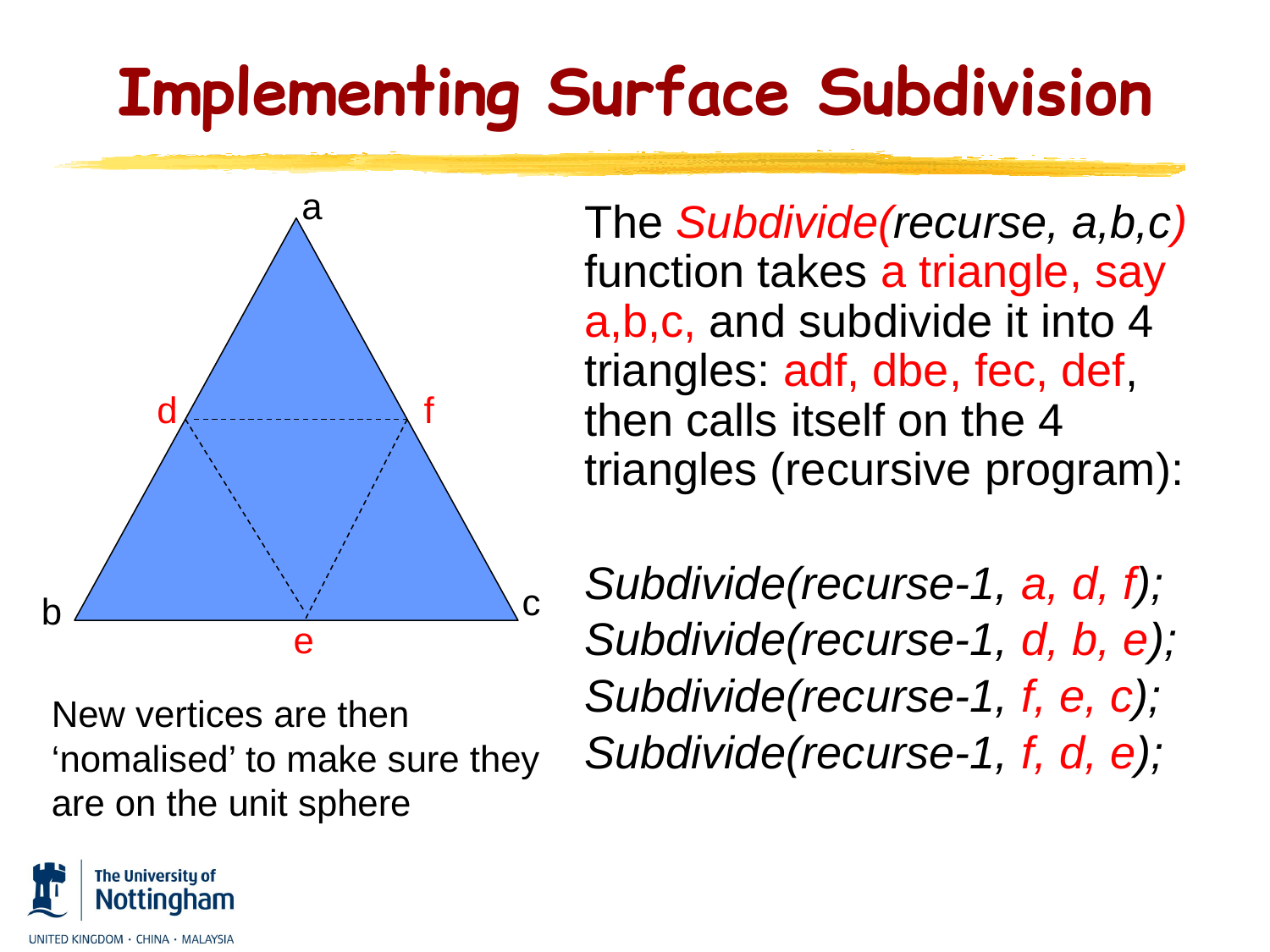

# Implementing Surface Subdivision
a

d
f
c
b
e
The Subdivide(recurse, a,b,c) function takes a triangle, say a,b,c, and subdivide it into 4 triangles: adf, dbe, fec, def, then calls itself on the 4 triangles (recursive program):

Subdivide(recurse-1, a, d, f);
Subdivide(recurse-1, d, b, e);
Subdivide(recurse-1, f, e, c);
Subdivide(recurse-1, f, d, e);

New vertices are then
‘nomalised’ to make sure they are on the unit sphere